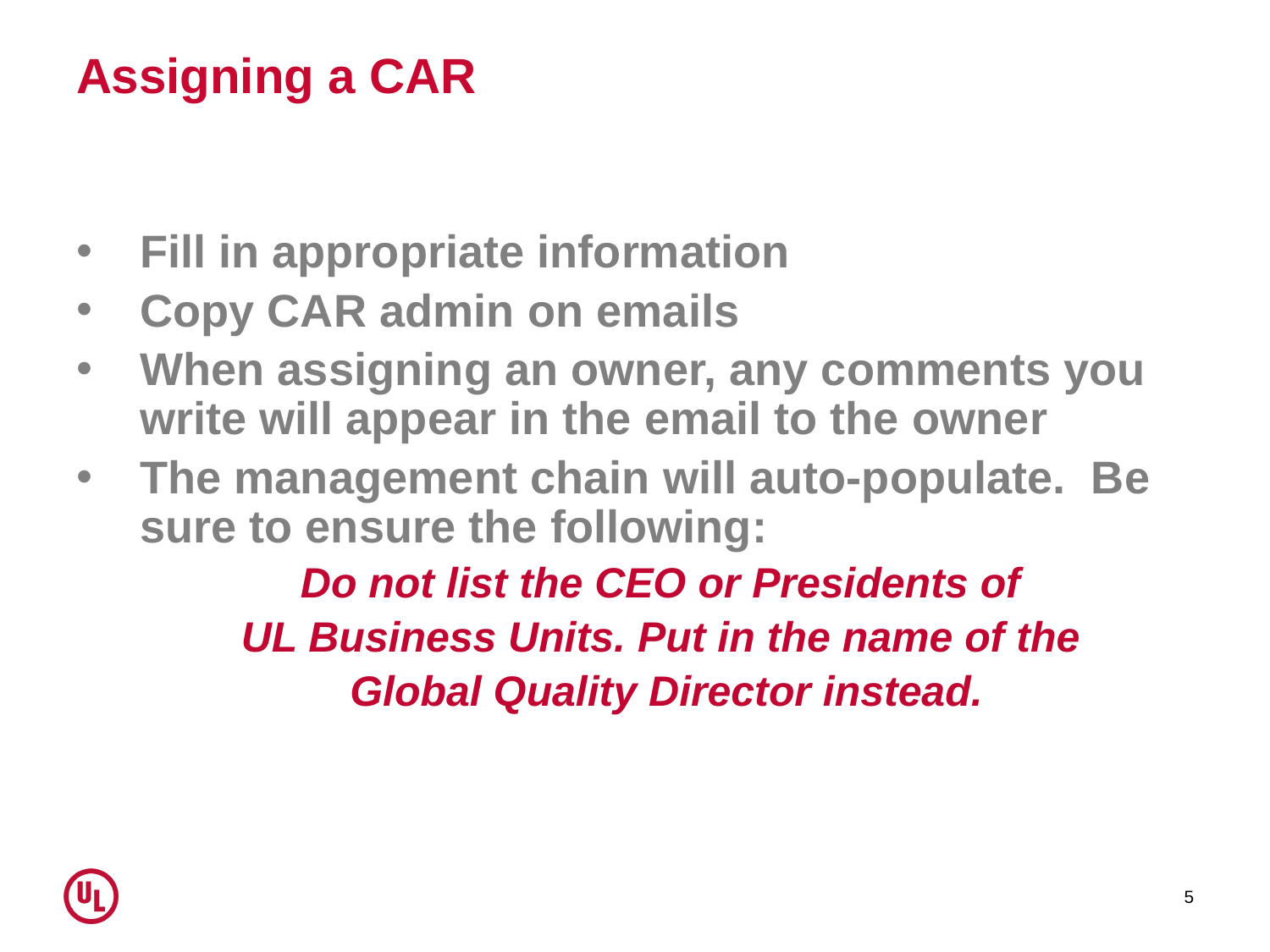

# Assigning a CAR
Fill in appropriate information
Copy CAR admin on emails
When assigning an owner, any comments you write will appear in the email to the owner
The management chain will auto-populate.  Be sure to ensure the following:
Do not list the CEO or Presidents of
UL Business Units. Put in the name of the
Global Quality Director instead.
5